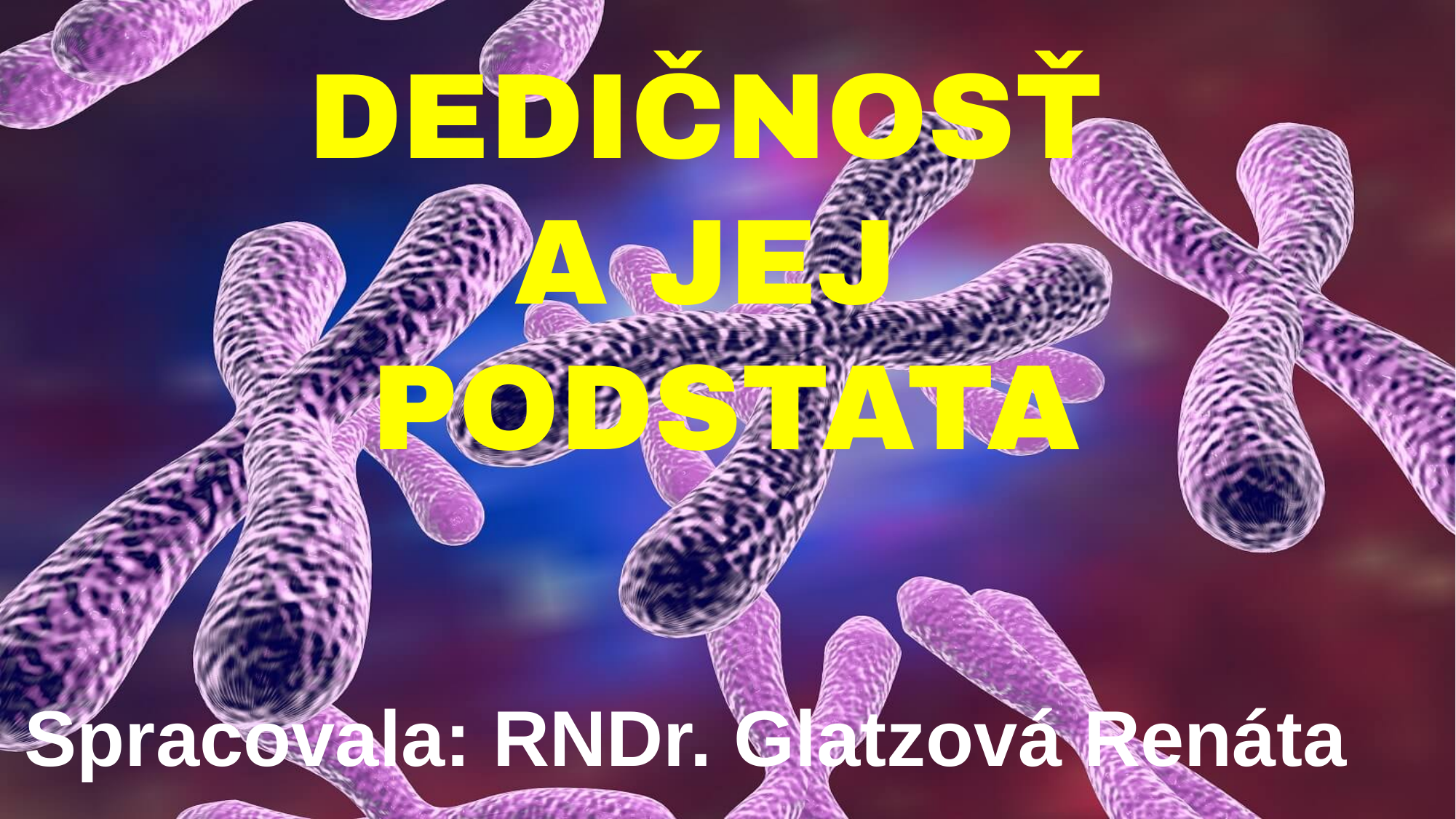

Dedičnosť
a jej
podstata
Spracovala: RNDr. Glatzová Renáta